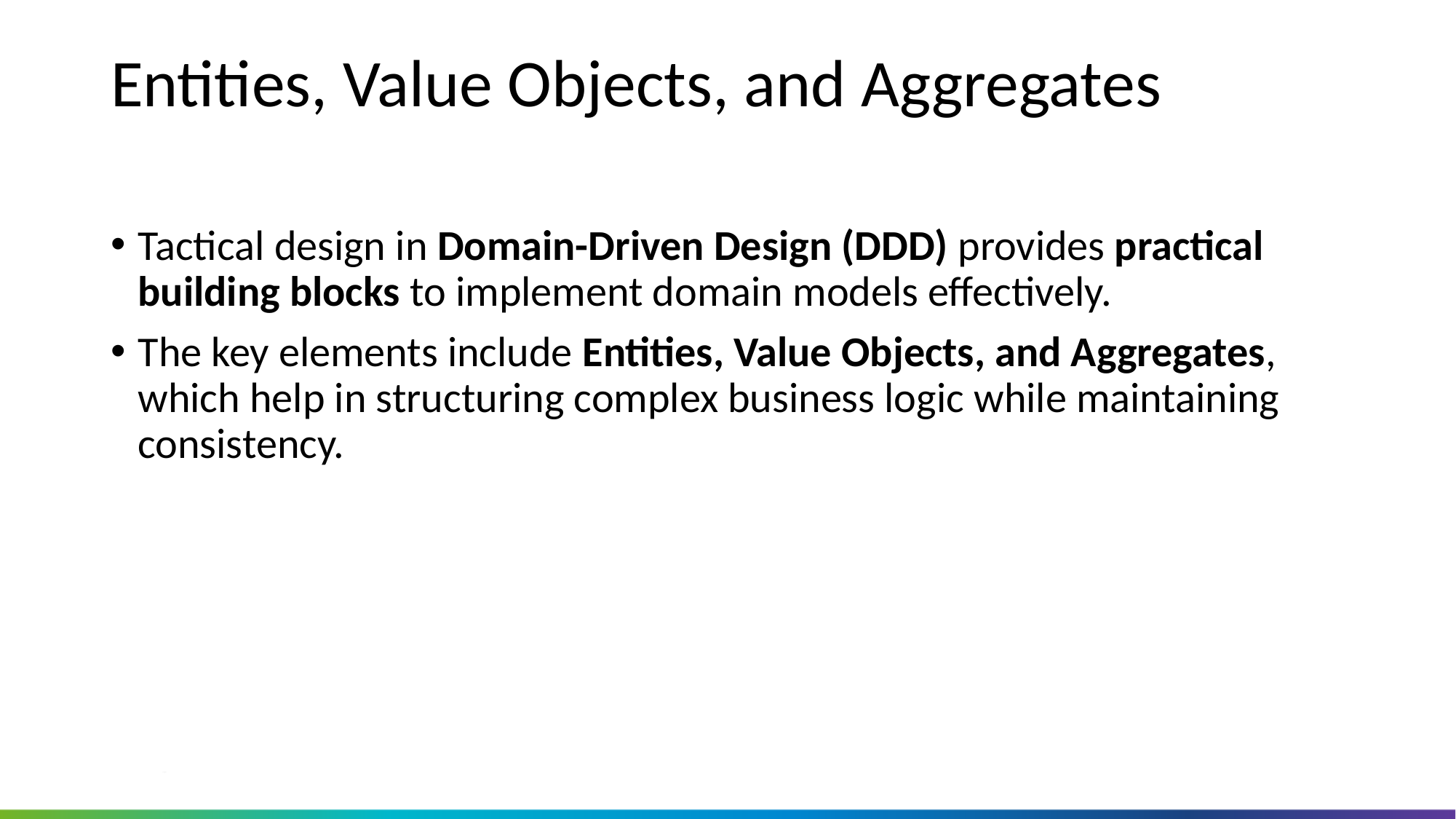

Entities, Value Objects, and Aggregates
Tactical design in Domain-Driven Design (DDD) provides practical building blocks to implement domain models effectively.
The key elements include Entities, Value Objects, and Aggregates, which help in structuring complex business logic while maintaining consistency.